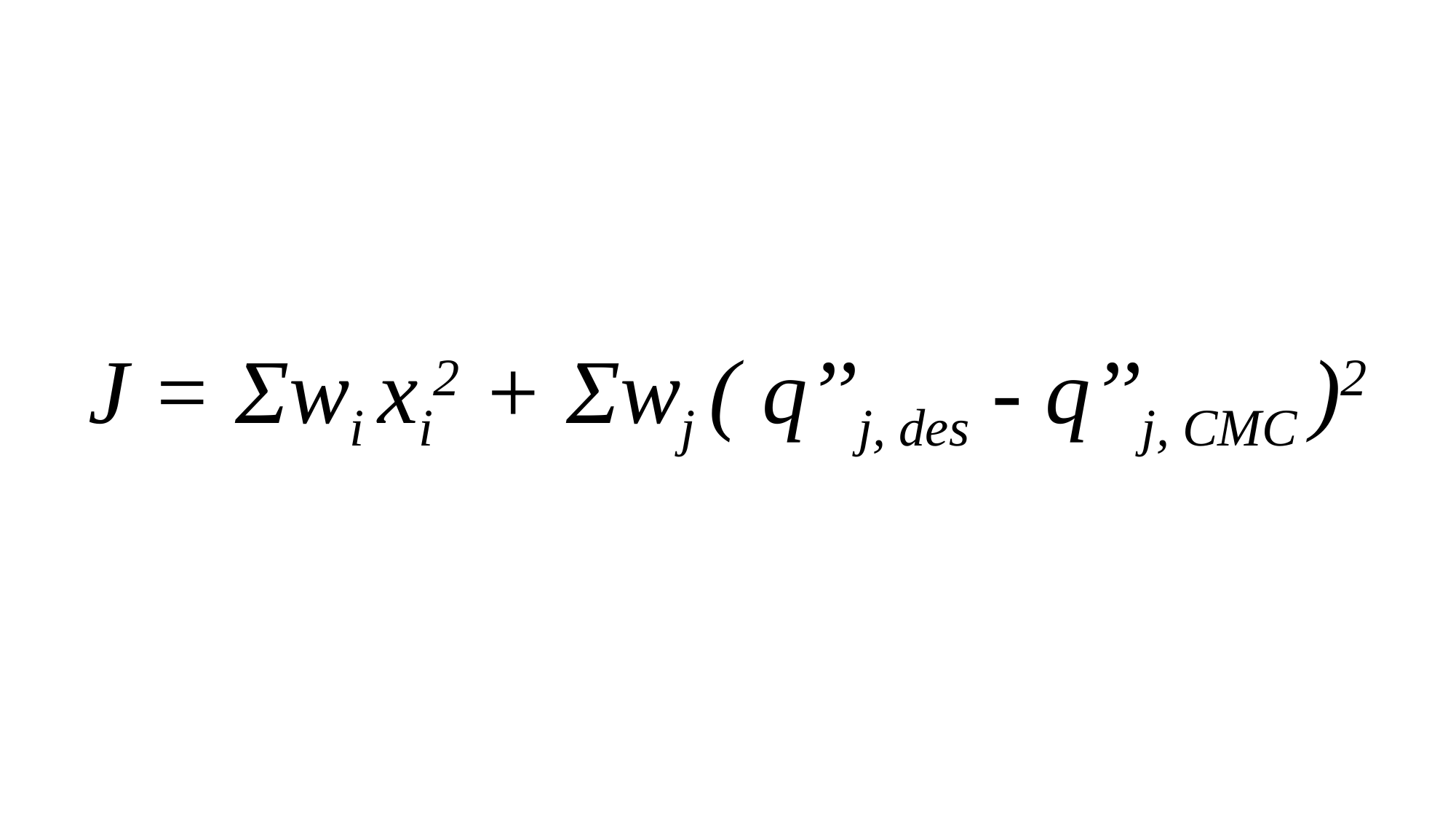

J = Σwi xi2 + Σwj ( q’’j, des - q’’j, CMC )2